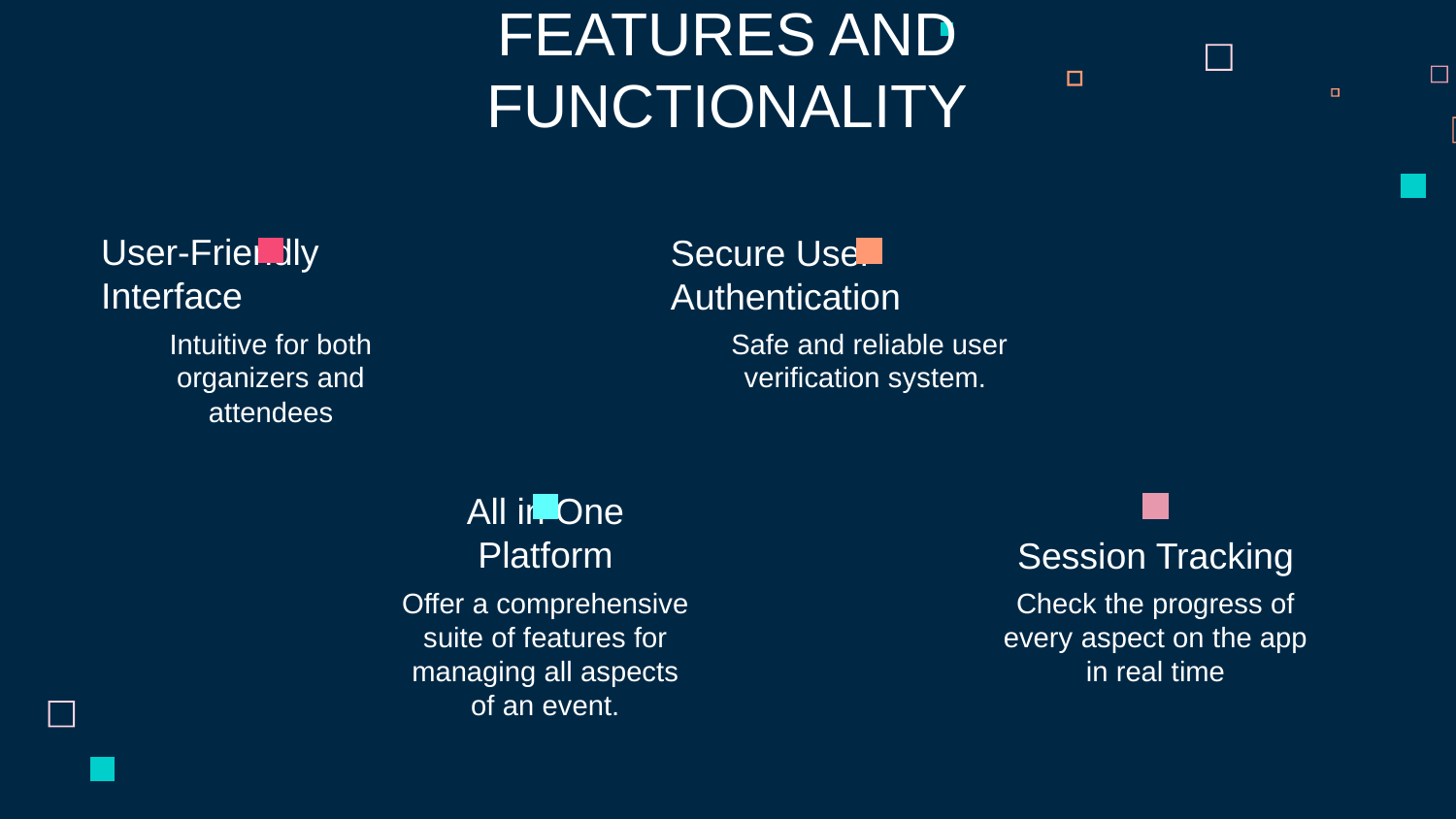

# FEATURES AND FUNCTIONALITY

Secure User Authentication
User-Friendly Interface
Intuitive for both organizers and attendees
Safe and reliable user verification system.

Session Tracking
All in One Platform
Check the progress of every aspect on the app in real time
Offer a comprehensive suite of features for managing all aspects of an event.